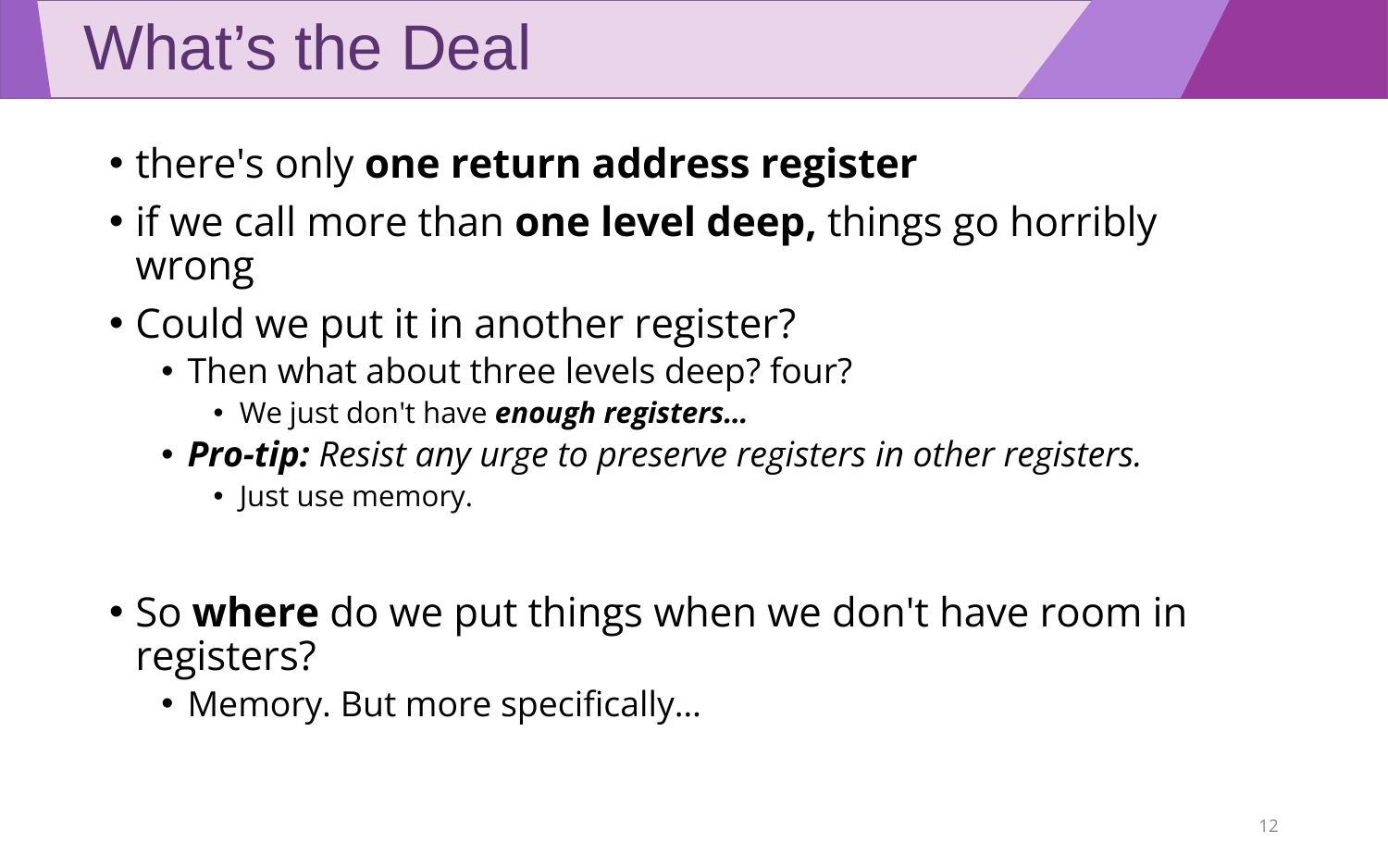

# What’s the Deal
there's only one return address register
if we call more than one level deep, things go horribly wrong
Could we put it in another register?
Then what about three levels deep? four?
We just don't have enough registers…
Pro-tip: Resist any urge to preserve registers in other registers.
Just use memory.

So where do we put things when we don't have room in registers?
Memory. But more specifically…

12